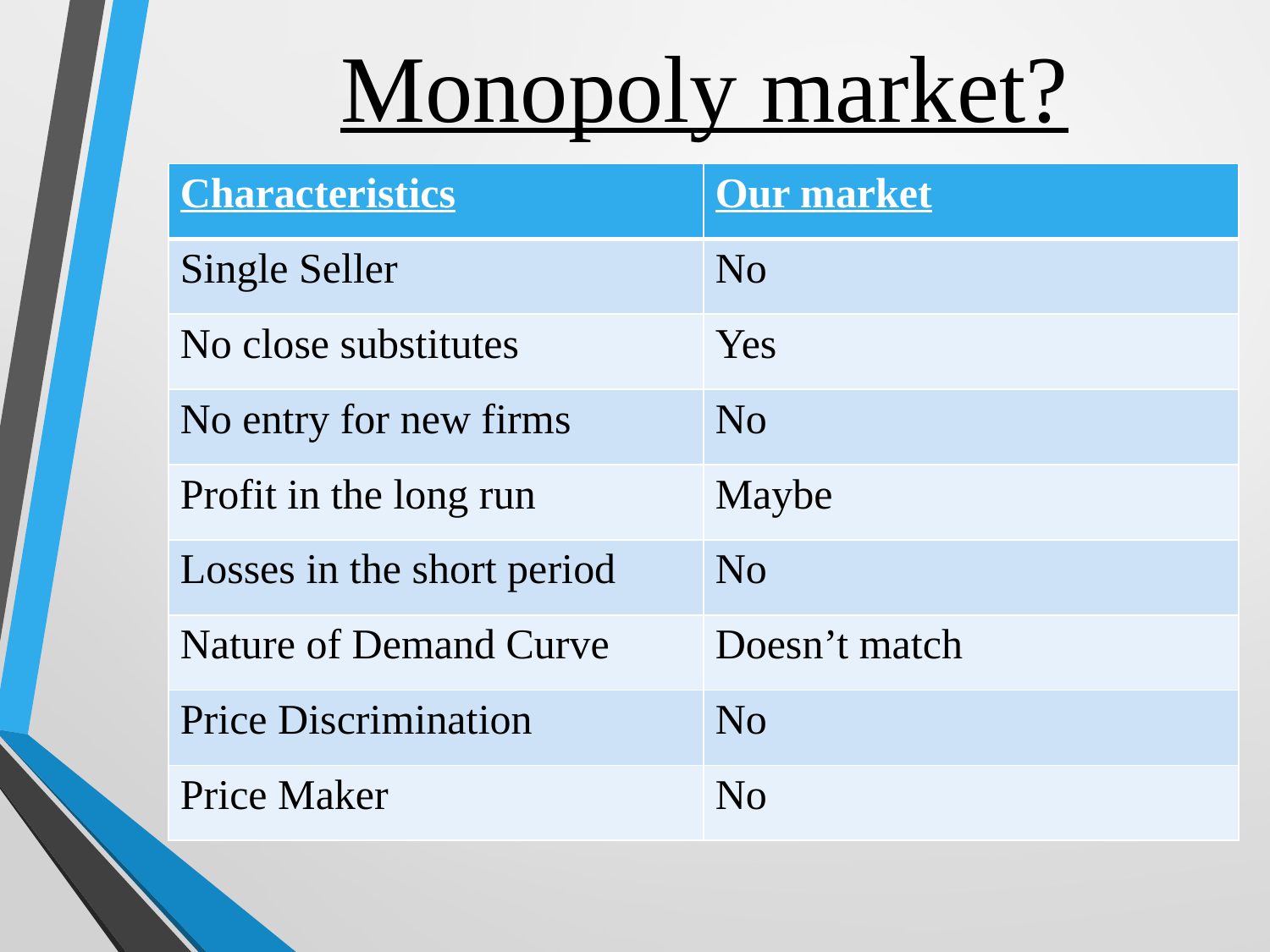

# Monopoly market?
| Characteristics | Our market |
| --- | --- |
| Single Seller | No |
| No close substitutes | Yes |
| No entry for new firms | No |
| Profit in the long run | Maybe |
| Losses in the short period | No |
| Nature of Demand Curve | Doesn’t match |
| Price Discrimination | No |
| Price Maker | No |